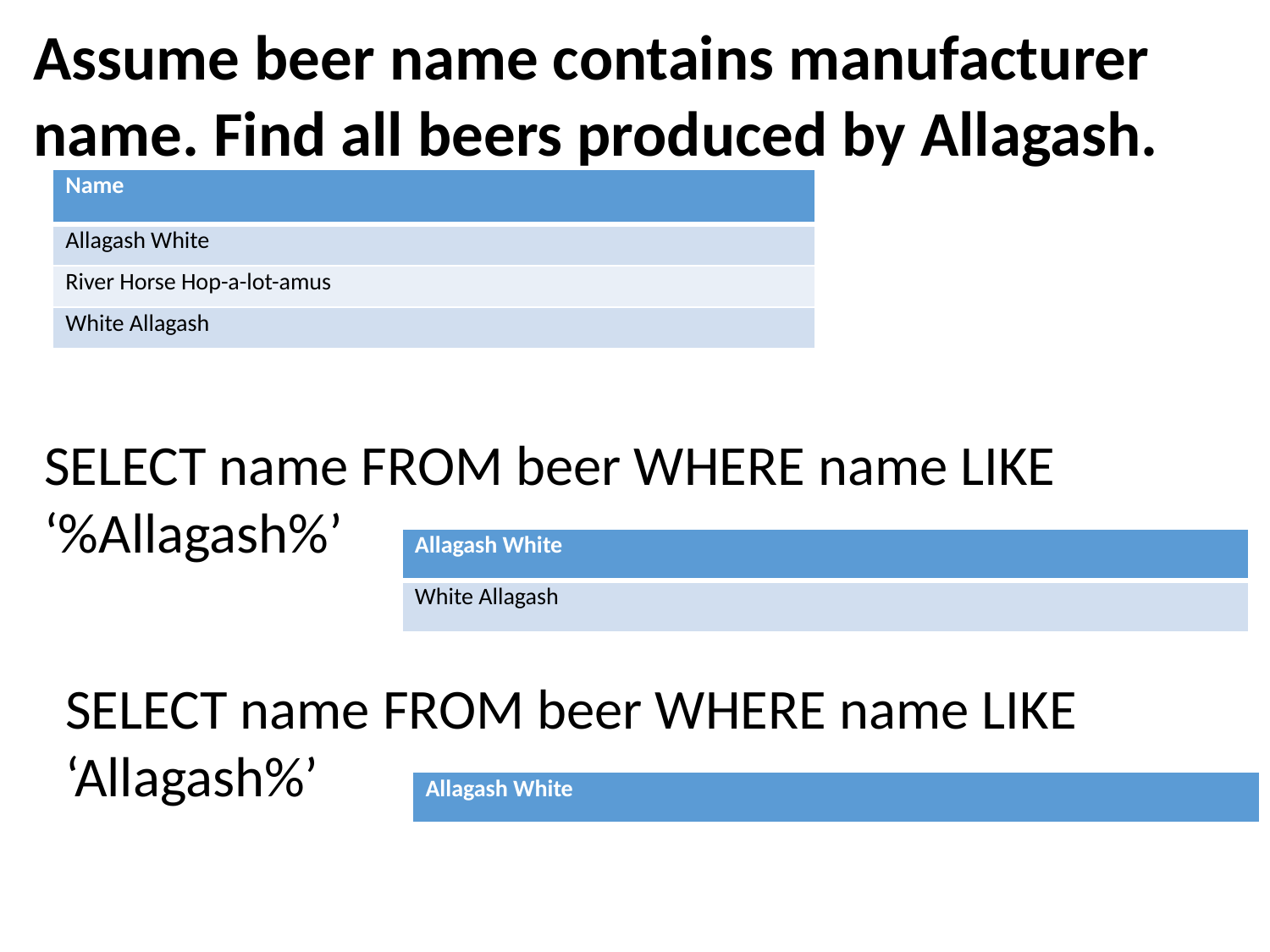

Assume beer name contains manufacturer name. Find all beers produced by Allagash.
| Name |
| --- |
| Allagash White |
| River Horse Hop-a-lot-amus |
| White Allagash |
SELECT name FROM beer WHERE name LIKE ‘%Allagash%’

| Allagash White |
| --- |
| White Allagash |
SELECT name FROM beer WHERE name LIKE ‘Allagash%’
| Allagash White |
| --- |